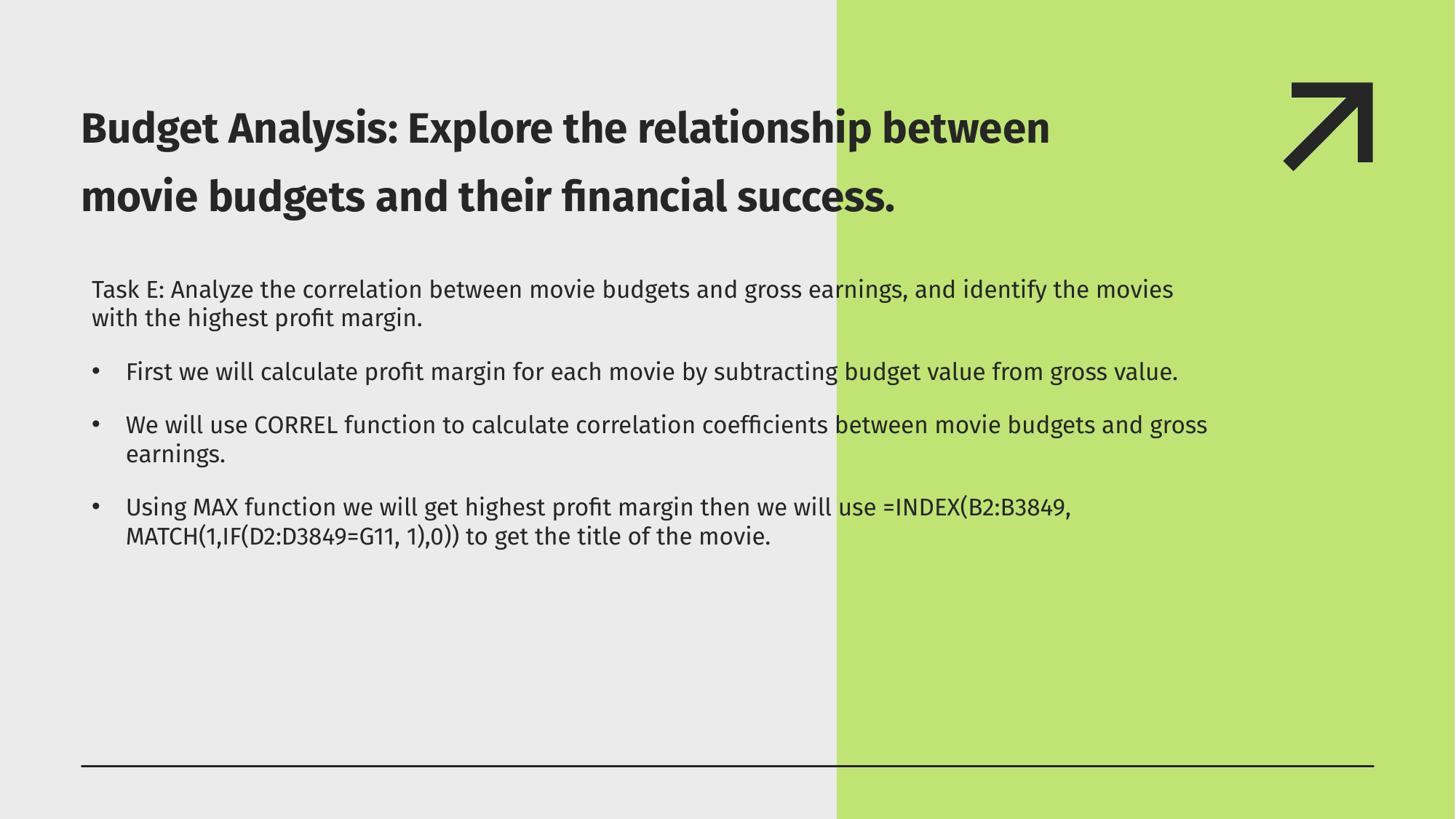

# Budget Analysis: Explore the relationship between movie budgets and their financial success.
Task E: Analyze the correlation between movie budgets and gross earnings, and identify the movies with the highest profit margin.
First we will calculate profit margin for each movie by subtracting budget value from gross value.
We will use CORREL function to calculate correlation coefficients between movie budgets and gross earnings.
Using MAX function we will get highest profit margin then we will use =INDEX(B2:B3849, MATCH(1,IF(D2:D3849=G11, 1),0)) to get the title of the movie.